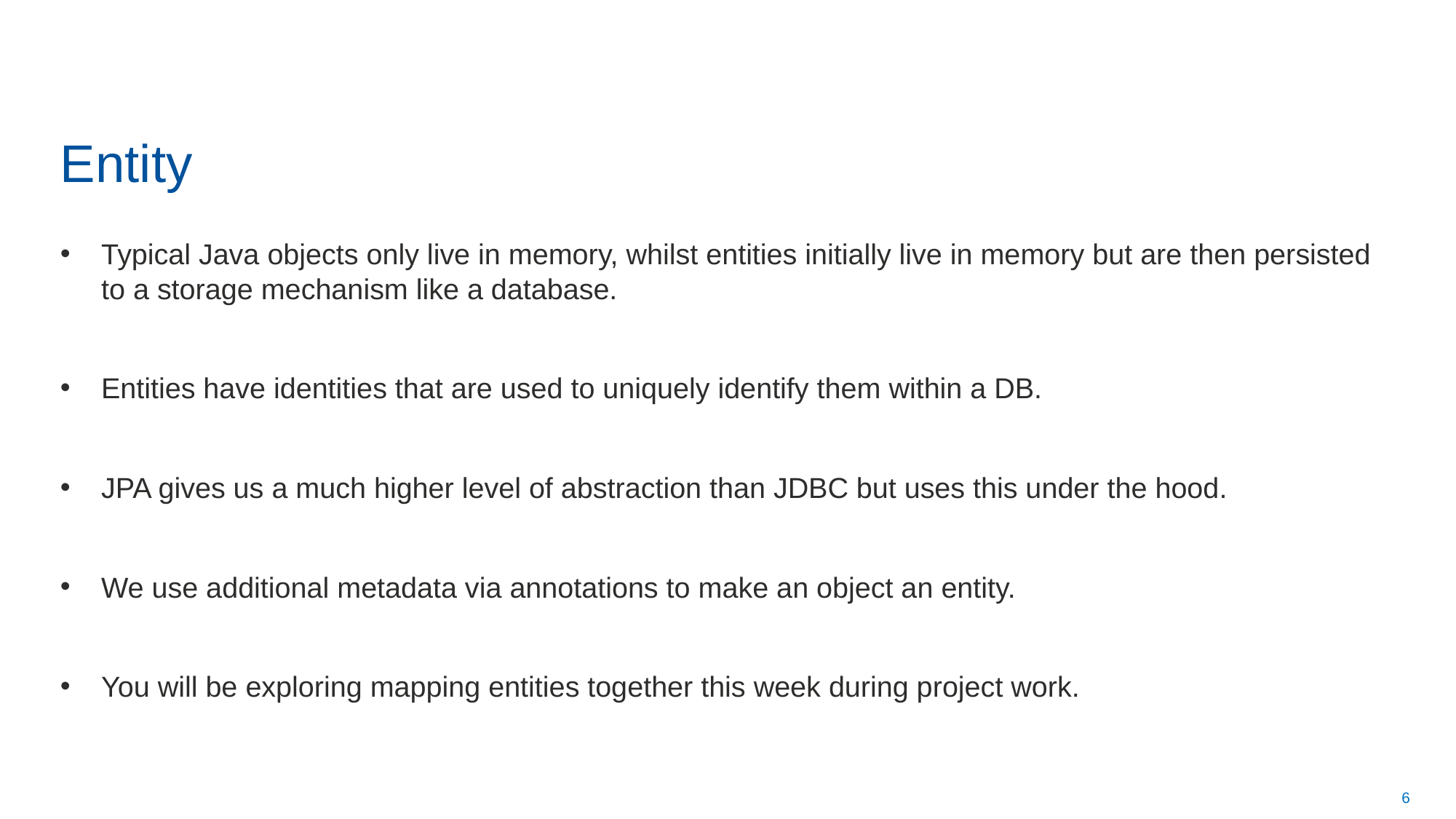

# Entity
Typical Java objects only live in memory, whilst entities initially live in memory but are then persisted to a storage mechanism like a database.

Entities have identities that are used to uniquely identify them within a DB.

JPA gives us a much higher level of abstraction than JDBC but uses this under the hood.

We use additional metadata via annotations to make an object an entity.

You will be exploring mapping entities together this week during project work.